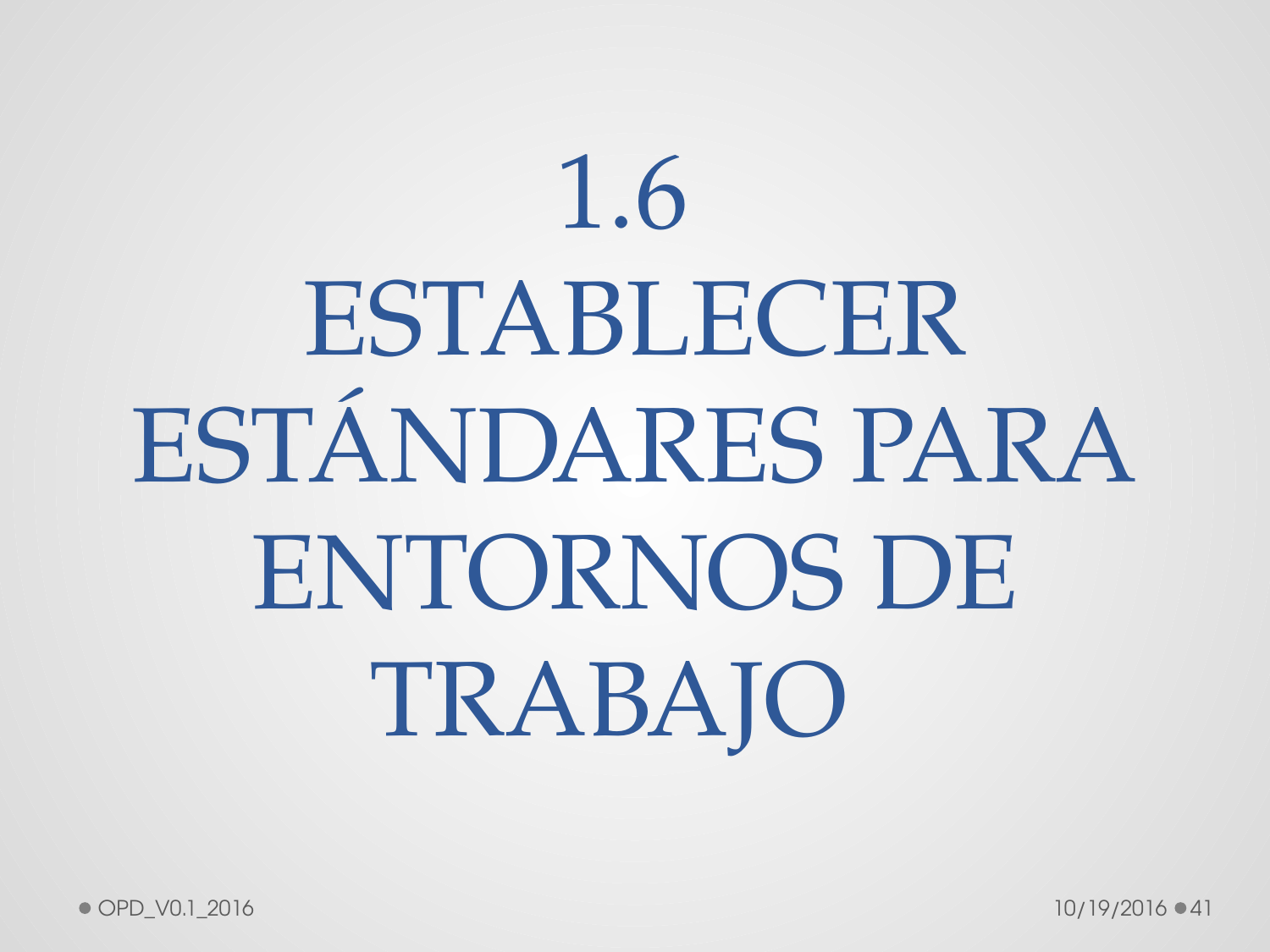

1.6
ESTABLECER ESTÁNDARES PARA ENTORNOS DE TRABAJO
OPD_V0.1_2016
10/19/2016
41